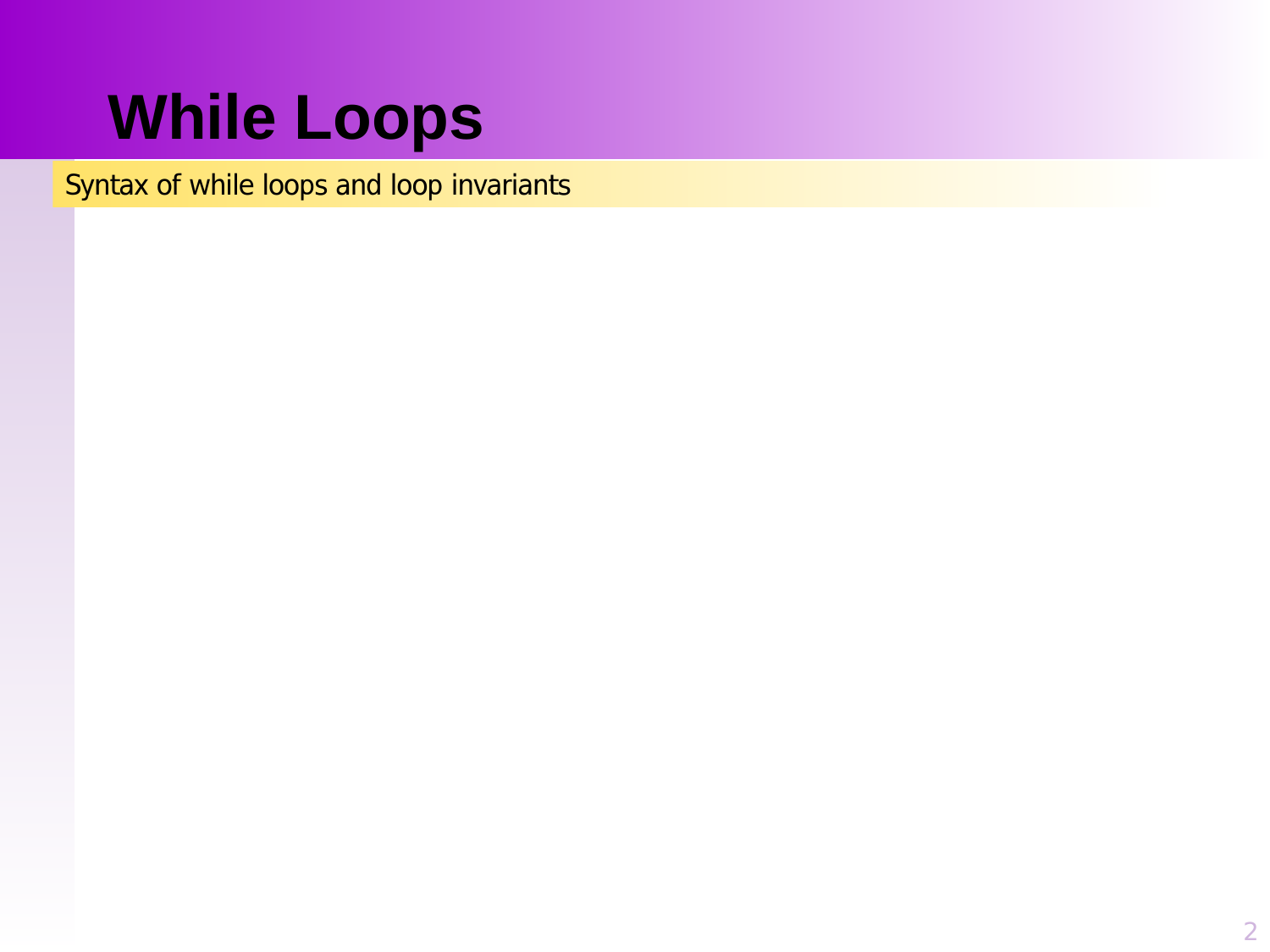

# While Loops
Syntax of while loops and loop invariants
2